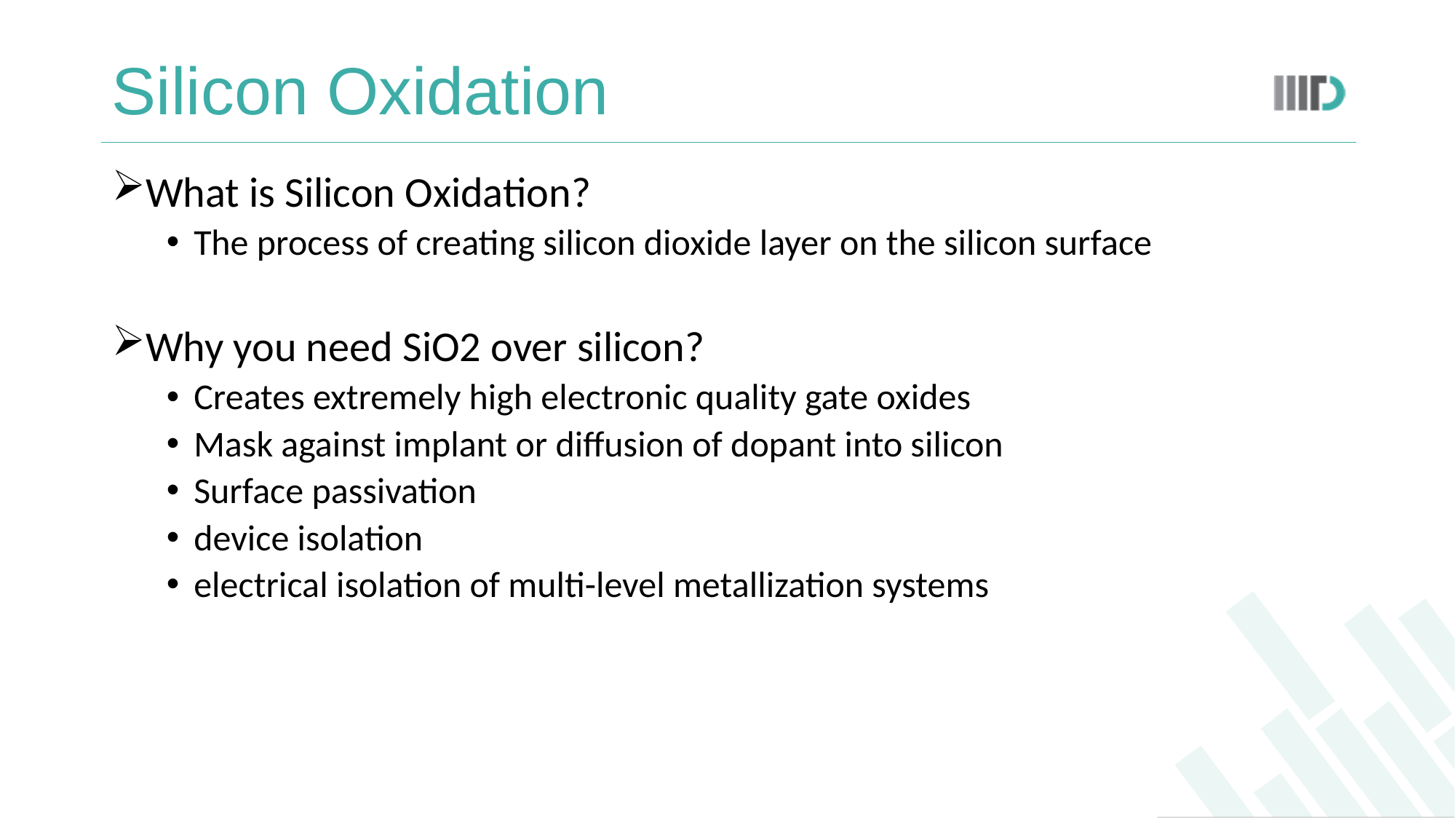

# Silicon Oxidation
What is Silicon Oxidation?
The process of creating silicon dioxide layer on the silicon surface

Why you need SiO2 over silicon?
Creates extremely high electronic quality gate oxides
Mask against implant or diffusion of dopant into silicon
Surface passivation
device isolation
electrical isolation of multi-level metallization systems